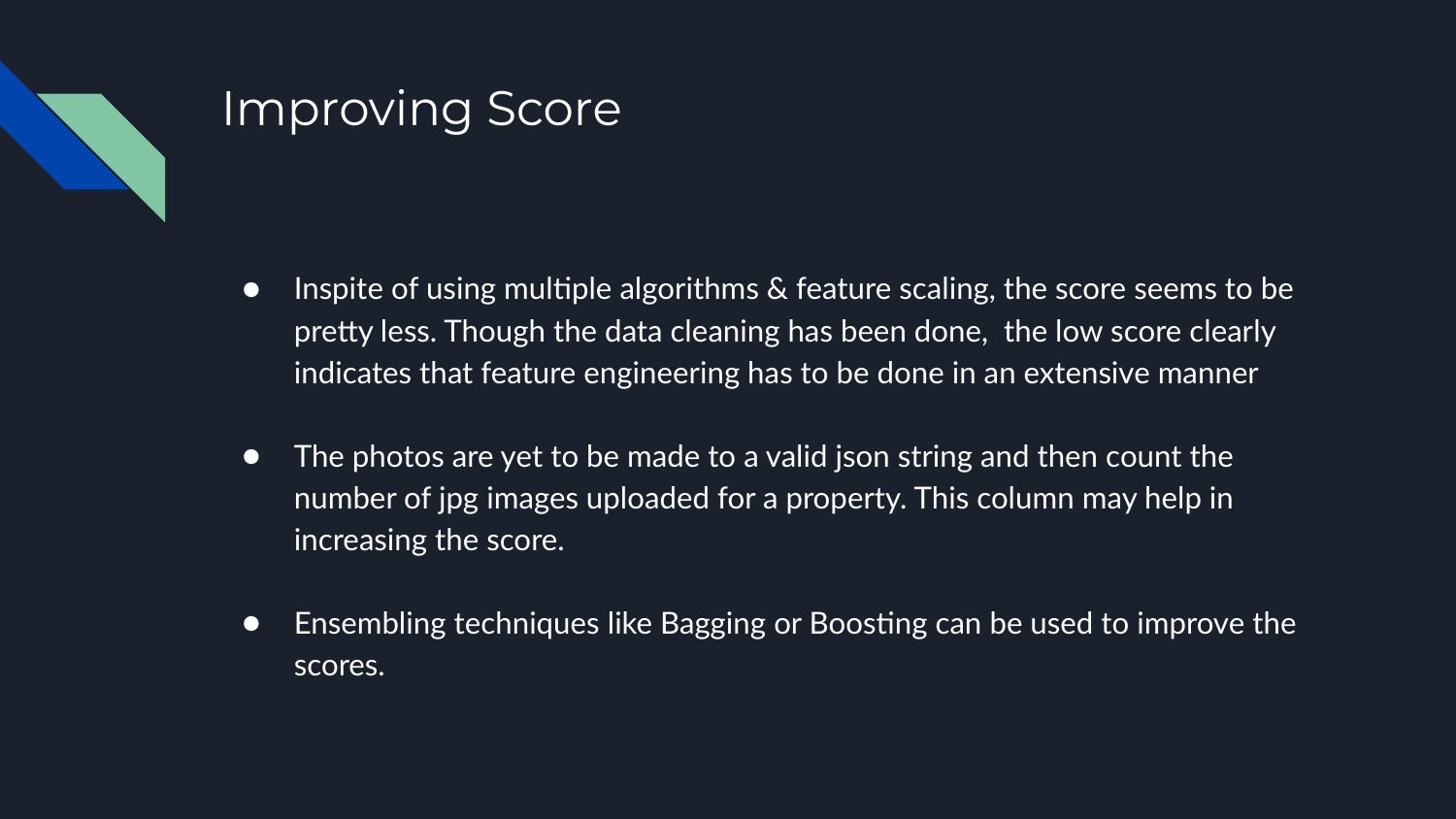

# Improving Score
Inspite of using multiple algorithms & feature scaling, the score seems to be pretty less. Though the data cleaning has been done,  the low score clearly indicates that feature engineering has to be done in an extensive manner

The photos are yet to be made to a valid json string and then count the number of jpg images uploaded for a property. This column may help in increasing the score.

Ensembling techniques like Bagging or Boosting can be used to improve the scores.